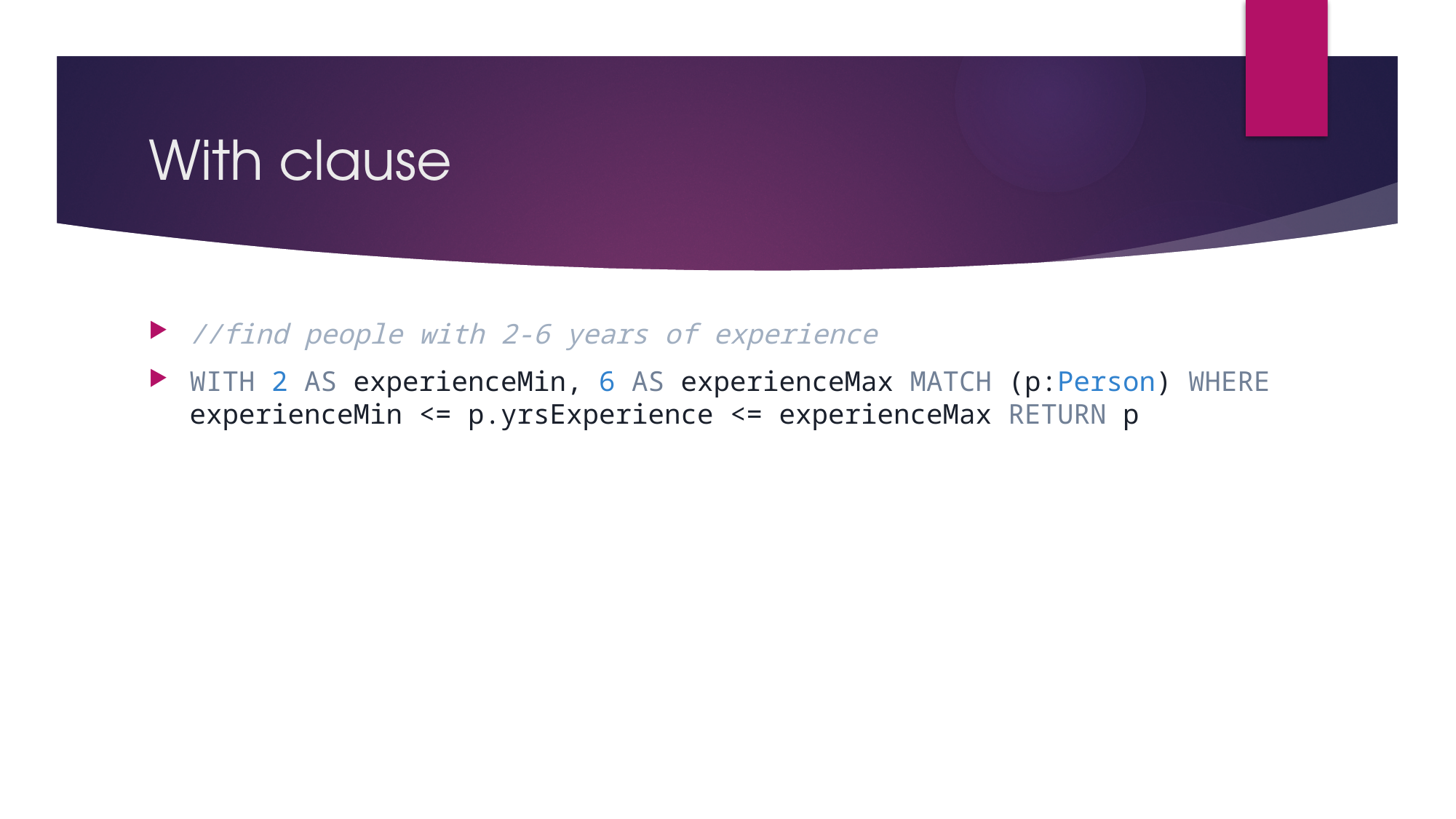

# With clause
//find people with 2-6 years of experience
WITH 2 AS experienceMin, 6 AS experienceMax MATCH (p:Person) WHERE experienceMin <= p.yrsExperience <= experienceMax RETURN p